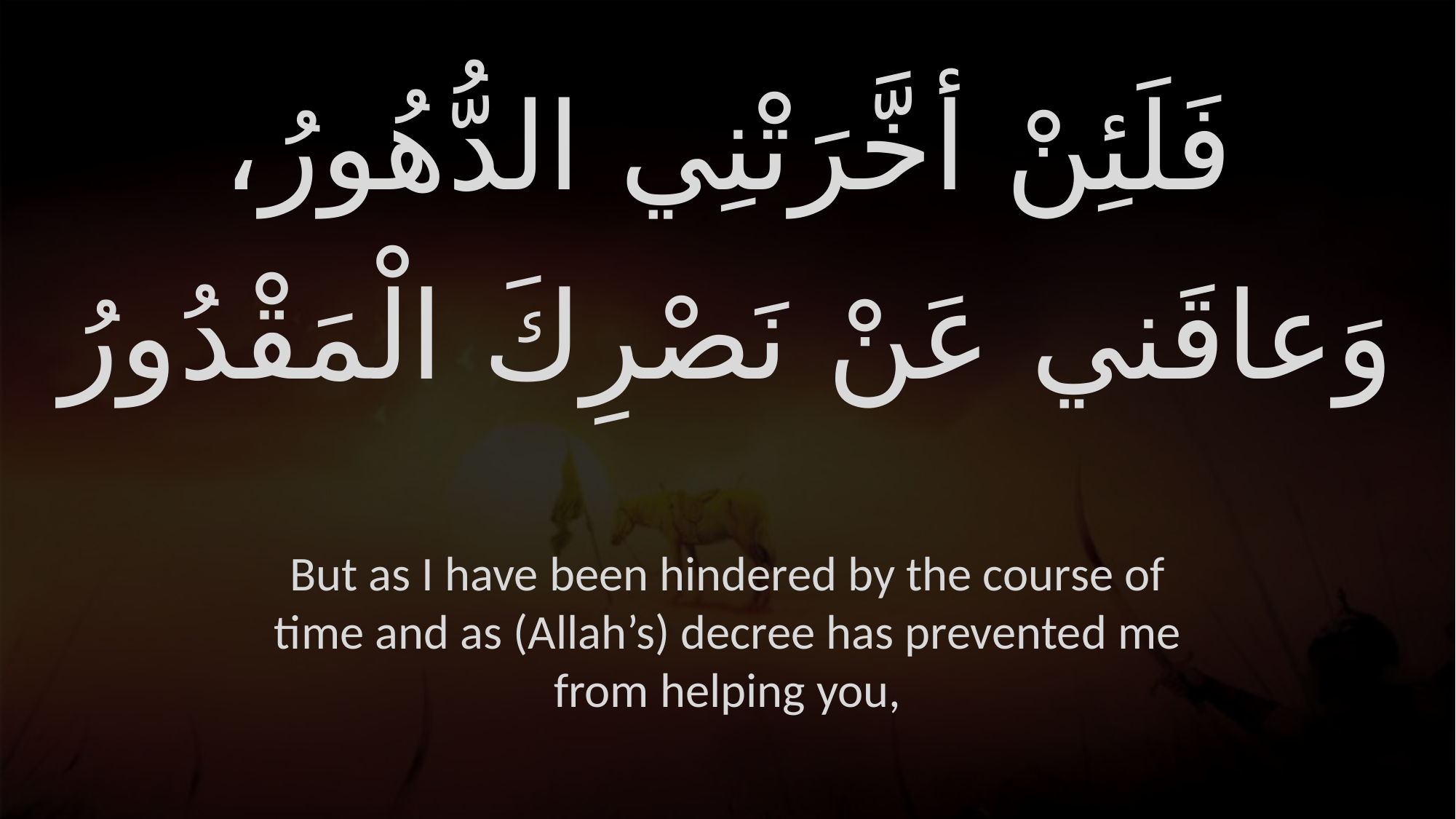

# فَلَئِنْ أخَّرَتْنِي الدُّهُورُ، وَعاقَني عَنْ نَصْرِكَ الْمَقْدُورُ
But as I have been hindered by the course of time and as (Allah’s) decree has prevented me from helping you,